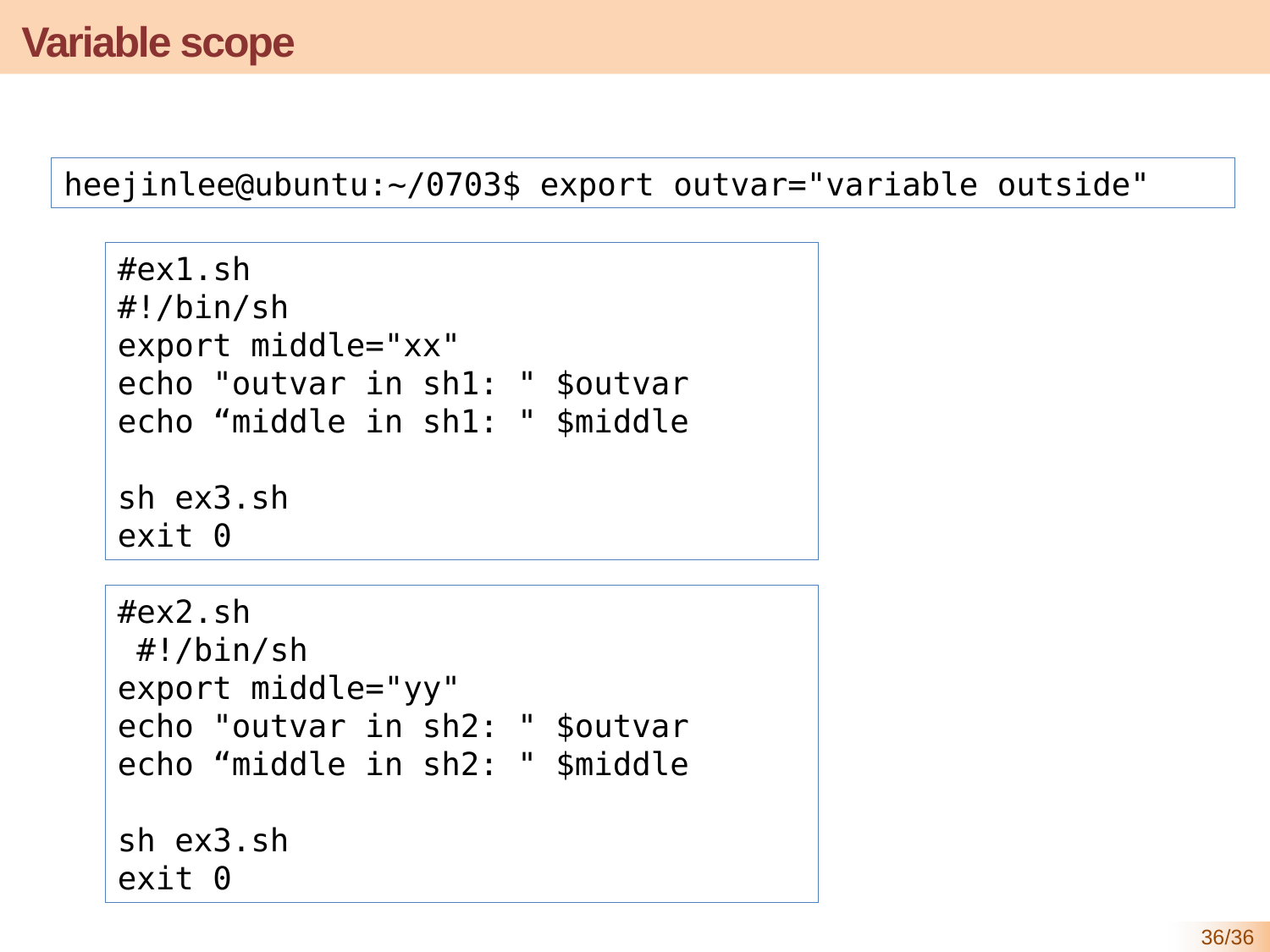

# Variable scope

heejinlee@ubuntu:~/0703$ export outvar="variable outside"
#ex1.sh
#!/bin/sh
export middle="xx"
echo "outvar in sh1: " $outvar
echo “middle in sh1: " $middle

sh ex3.sh
exit 0
#ex2.sh
 #!/bin/sh
export middle="yy"
echo "outvar in sh2: " $outvar
echo “middle in sh2: " $middle

sh ex3.sh
exit 0